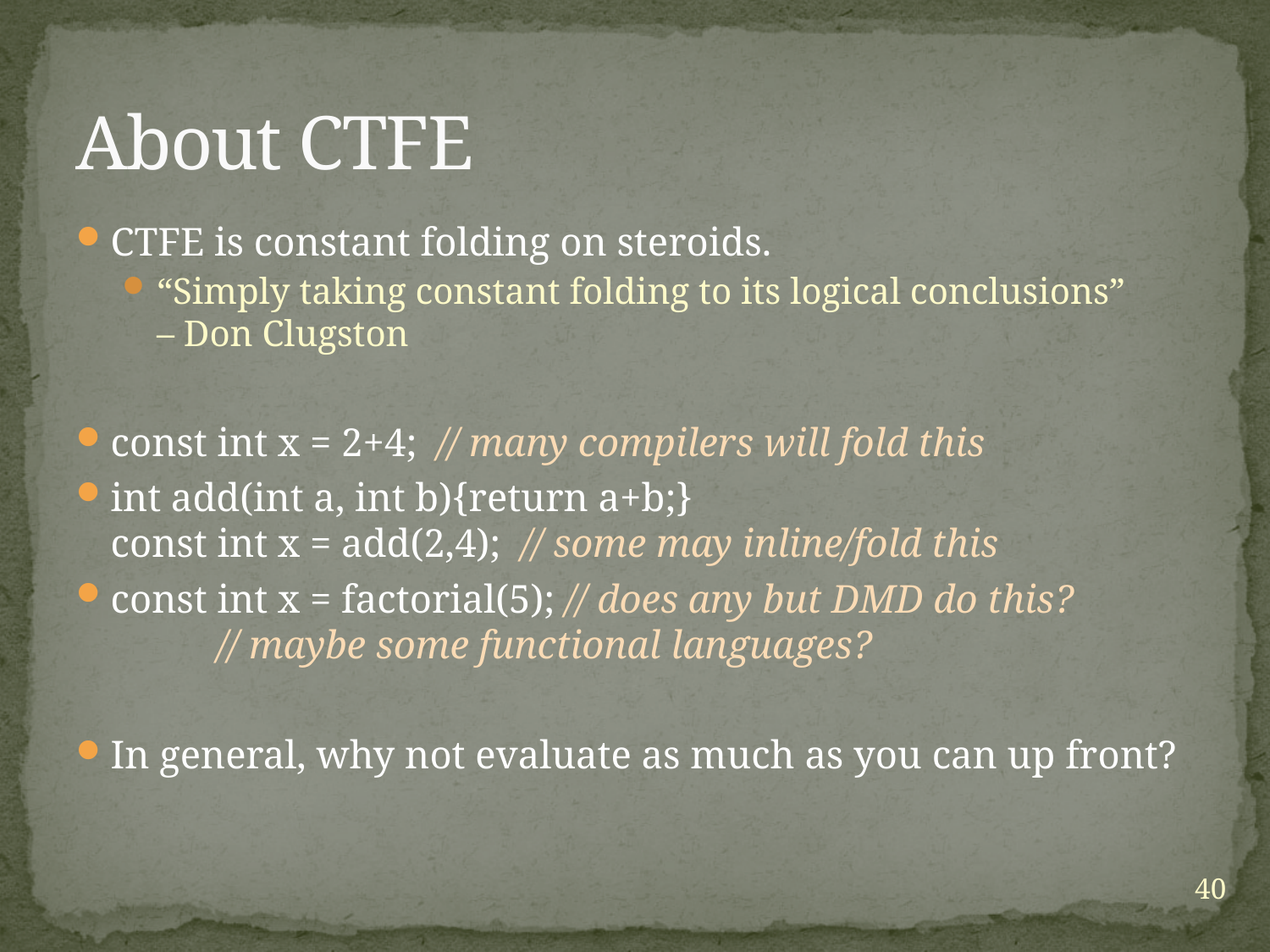

# About CTFE
CTFE is constant folding on steroids.
“Simply taking constant folding to its logical conclusions”
– Don Clugston

const int x = 2+4;  // many compilers will fold this
int add(int a, int b){return a+b;}
const int x = add(2,4);  // some may inline/fold this
const int x = factorial(5); // does any but DMD do this?
			// maybe some functional languages?

In general, why not evaluate as much as you can up front?
40